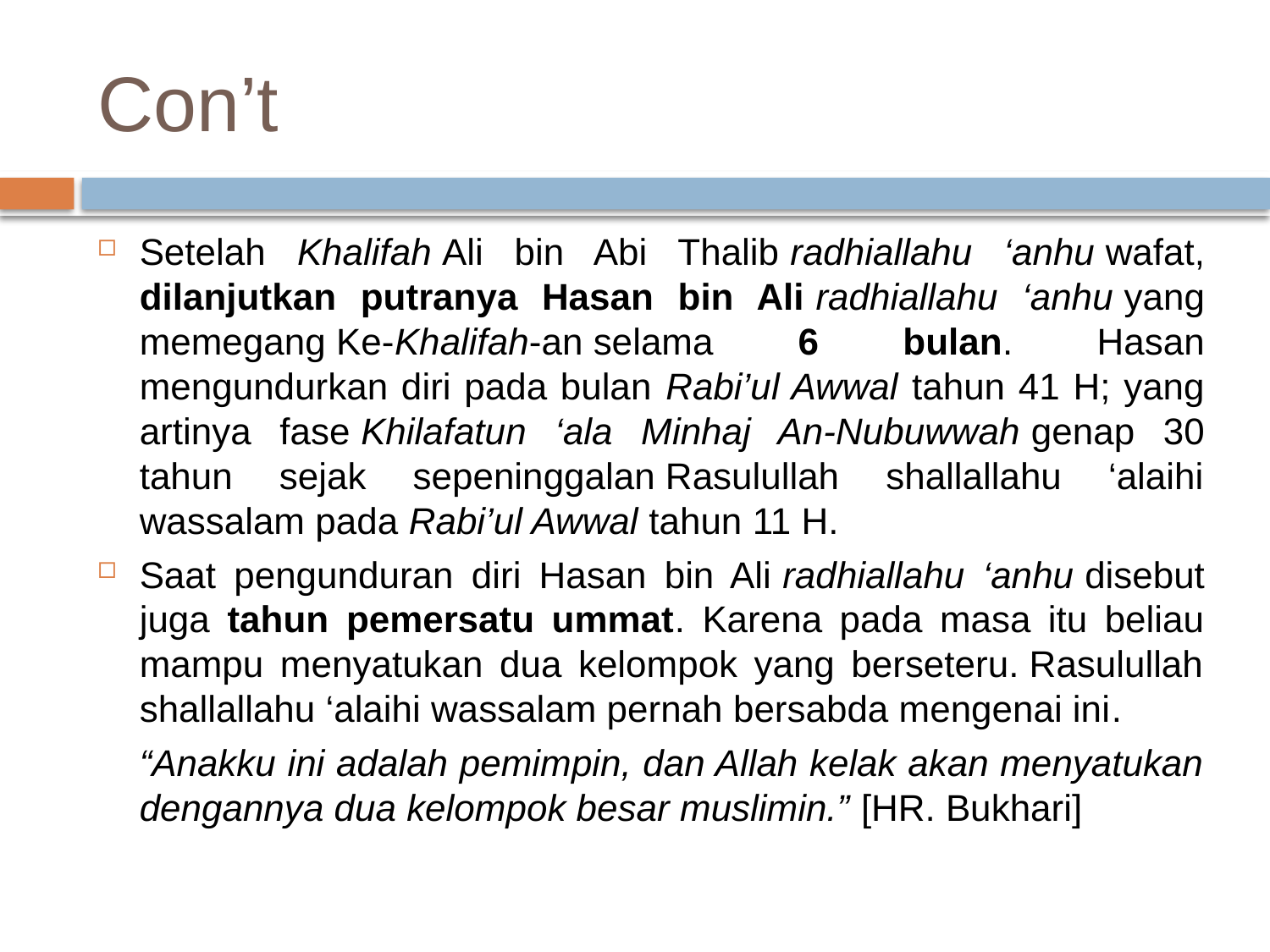

# Con’t
Setelah Khalifah Ali bin Abi Thalib radhiallahu ‘anhu wafat, dilanjutkan putranya Hasan bin Ali radhiallahu ‘anhu yang memegang Ke-Khalifah-an selama 6 bulan. Hasan mengundurkan diri pada bulan Rabi’ul Awwal tahun 41 H; yang artinya fase Khilafatun ‘ala Minhaj An-Nubuwwah genap 30 tahun sejak sepeninggalan Rasulullah shallallahu ‘alaihi wassalam pada Rabi’ul Awwal tahun 11 H.
Saat pengunduran diri Hasan bin Ali radhiallahu ‘anhu disebut juga tahun pemersatu ummat. Karena pada masa itu beliau mampu menyatukan dua kelompok yang berseteru. Rasulullah shallallahu ‘alaihi wassalam pernah bersabda mengenai ini.
	“Anakku ini adalah pemimpin, dan Allah kelak akan menyatukan dengannya dua kelompok besar muslimin.” [HR. Bukhari]